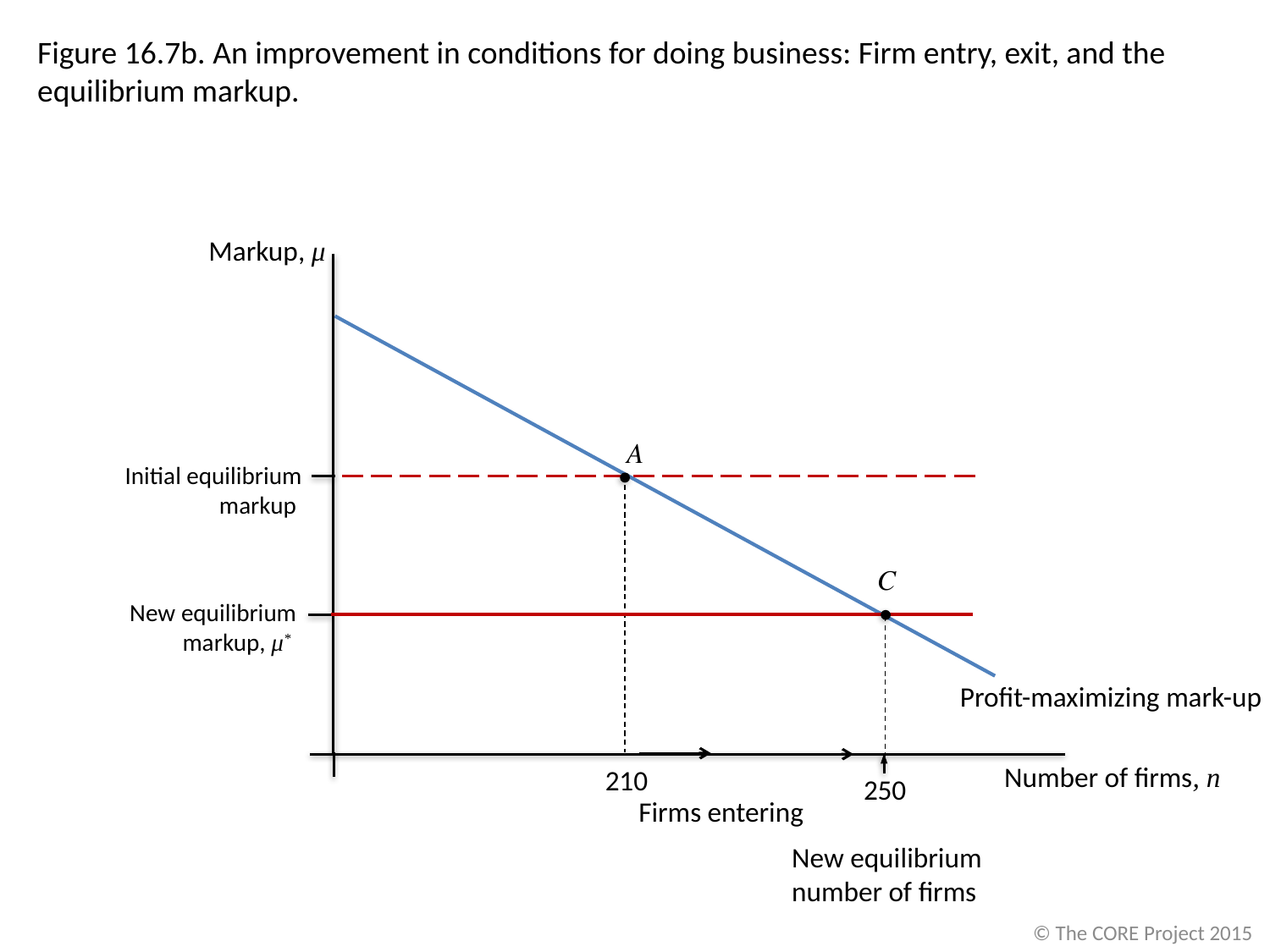

Figure 16.7b. An improvement in conditions for doing business: Firm entry, exit, and the equilibrium markup.

Markup, μ

Number of firms, n

A
Initial equilibrium markup

C
New equilibrium markup, μ*

Profit-maximizing mark-up
210
250
Firms entering
New equilibrium number of firms
© The CORE Project 2015